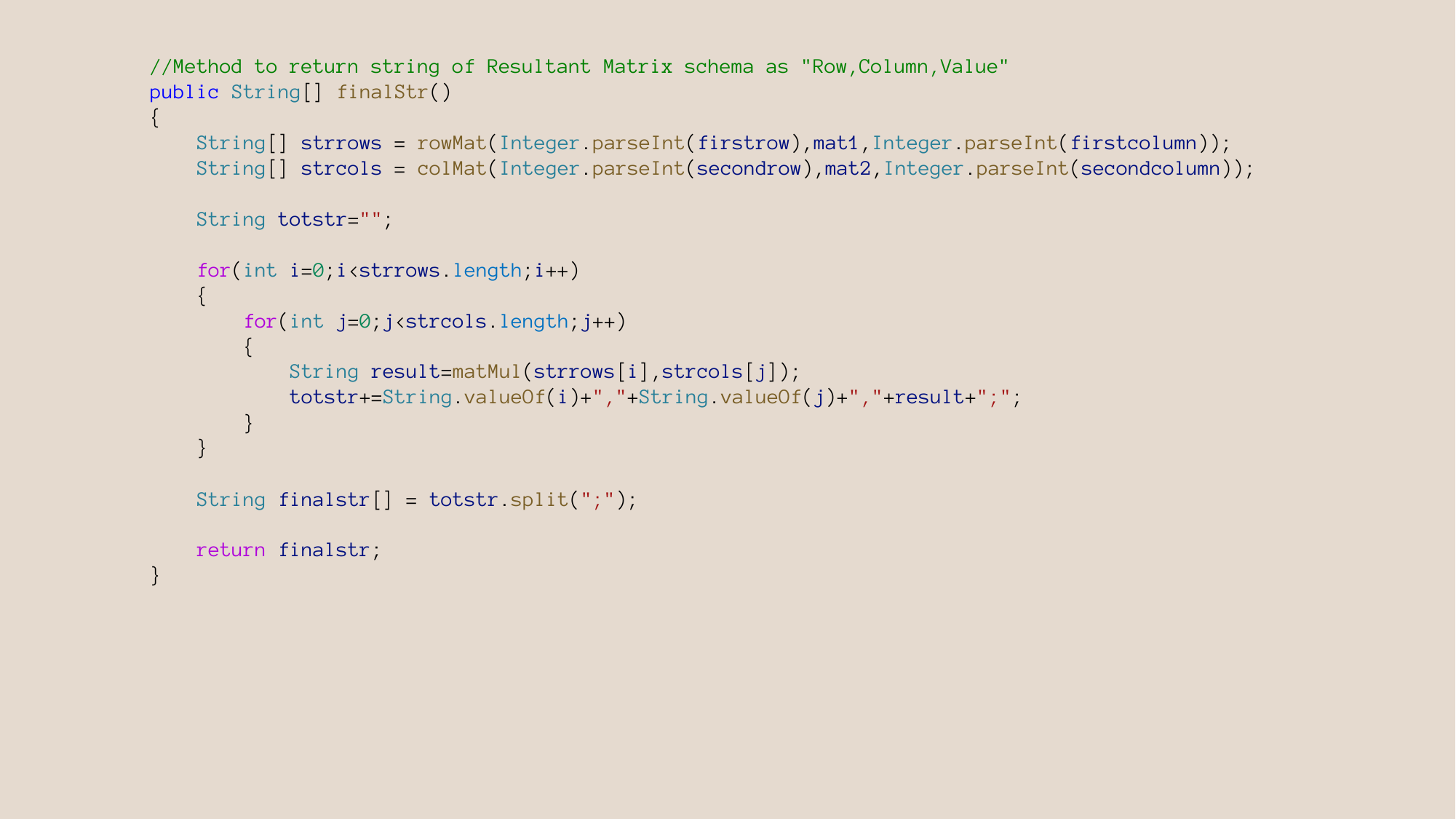

//Method to return string of Resultant Matrix schema as "Row,Column,Value"
        public String[] finalStr()
        {
            String[] strrows = rowMat(Integer.parseInt(firstrow),mat1,Integer.parseInt(firstcolumn));
            String[] strcols = colMat(Integer.parseInt(secondrow),mat2,Integer.parseInt(secondcolumn));
            String totstr="";
            for(int i=0;i<strrows.length;i++)
            {
                for(int j=0;j<strcols.length;j++)
                {
                    String result=matMul(strrows[i],strcols[j]);
                    totstr+=String.valueOf(i)+","+String.valueOf(j)+","+result+";";
                }
            }
            String finalstr[] = totstr.split(";");

            return finalstr;
        }